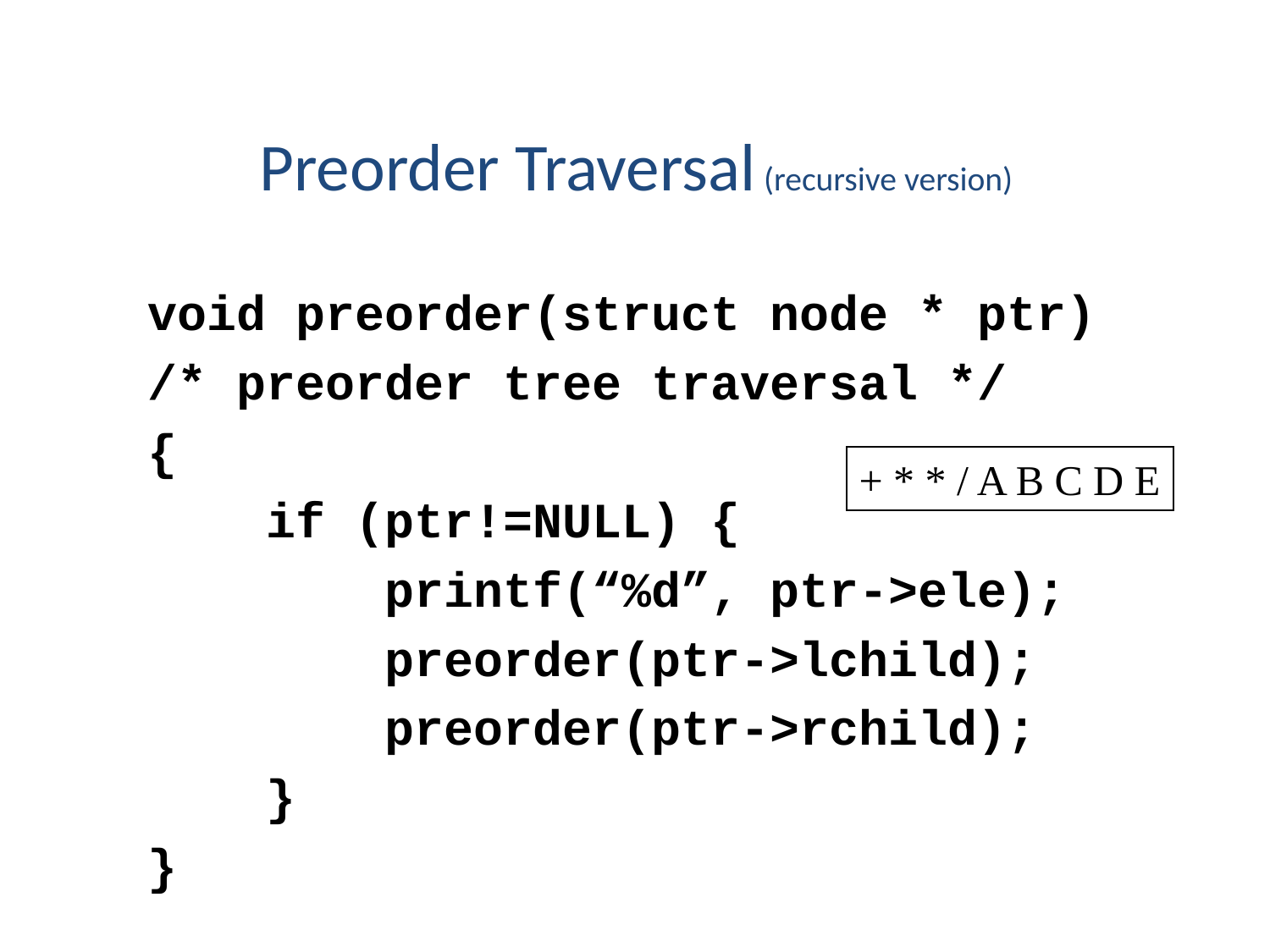

Preorder Traversal (recursive version)
void preorder(struct node * ptr)
/* preorder tree traversal */
{
    if (ptr!=NULL) {
        printf(“%d”, ptr->ele);
        preorder(ptr->lchild);
        preorder(ptr->rchild);
    }
}
+ * * / A B C D E